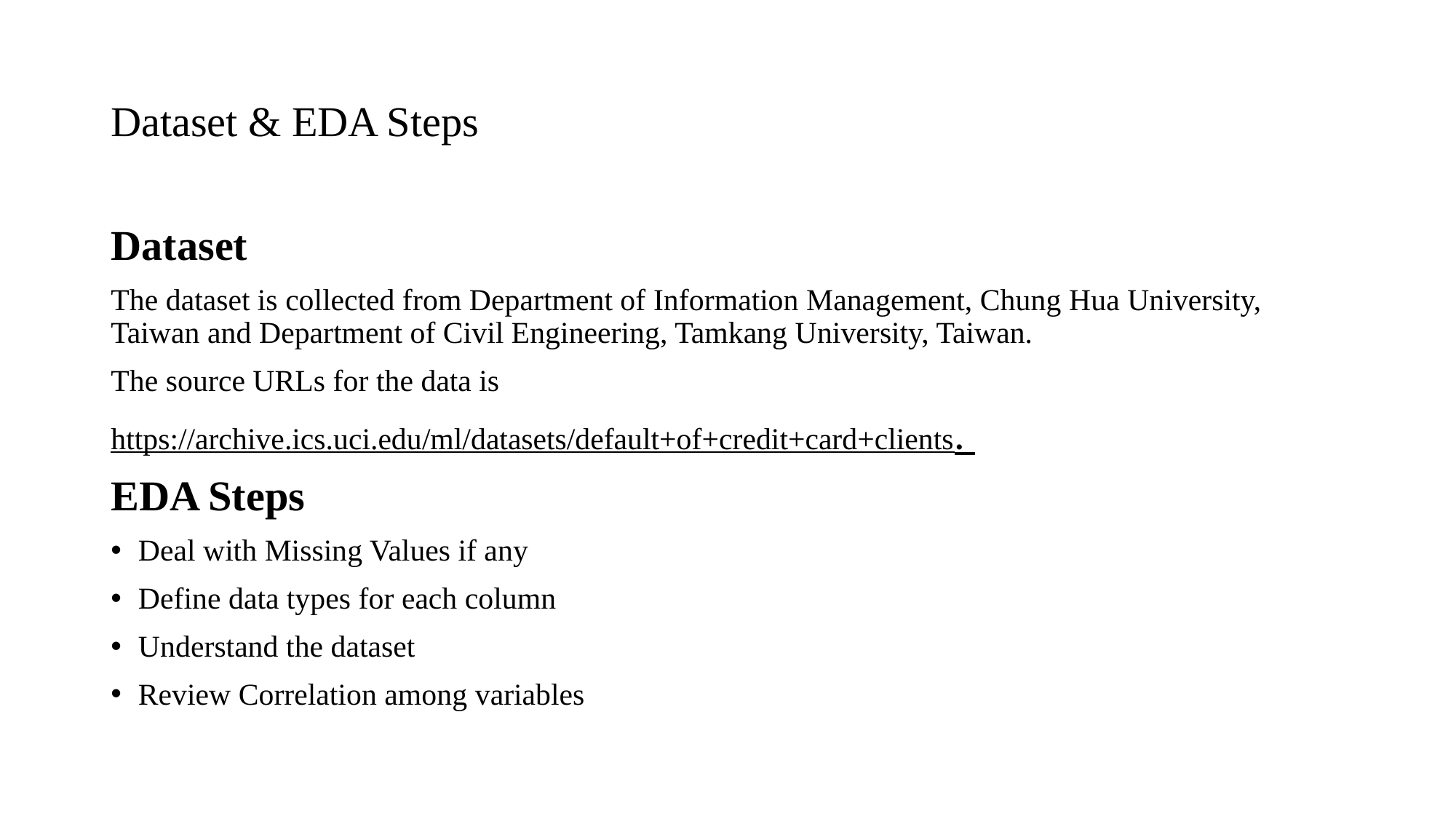

# Dataset & EDA Steps
Dataset
The dataset is collected from Department of Information Management, Chung Hua University, Taiwan and Department of Civil Engineering, Tamkang University, Taiwan.
The source URLs for the data is
https://archive.ics.uci.edu/ml/datasets/default+of+credit+card+clients.
EDA Steps
Deal with Missing Values if any
Define data types for each column
Understand the dataset
Review Correlation among variables